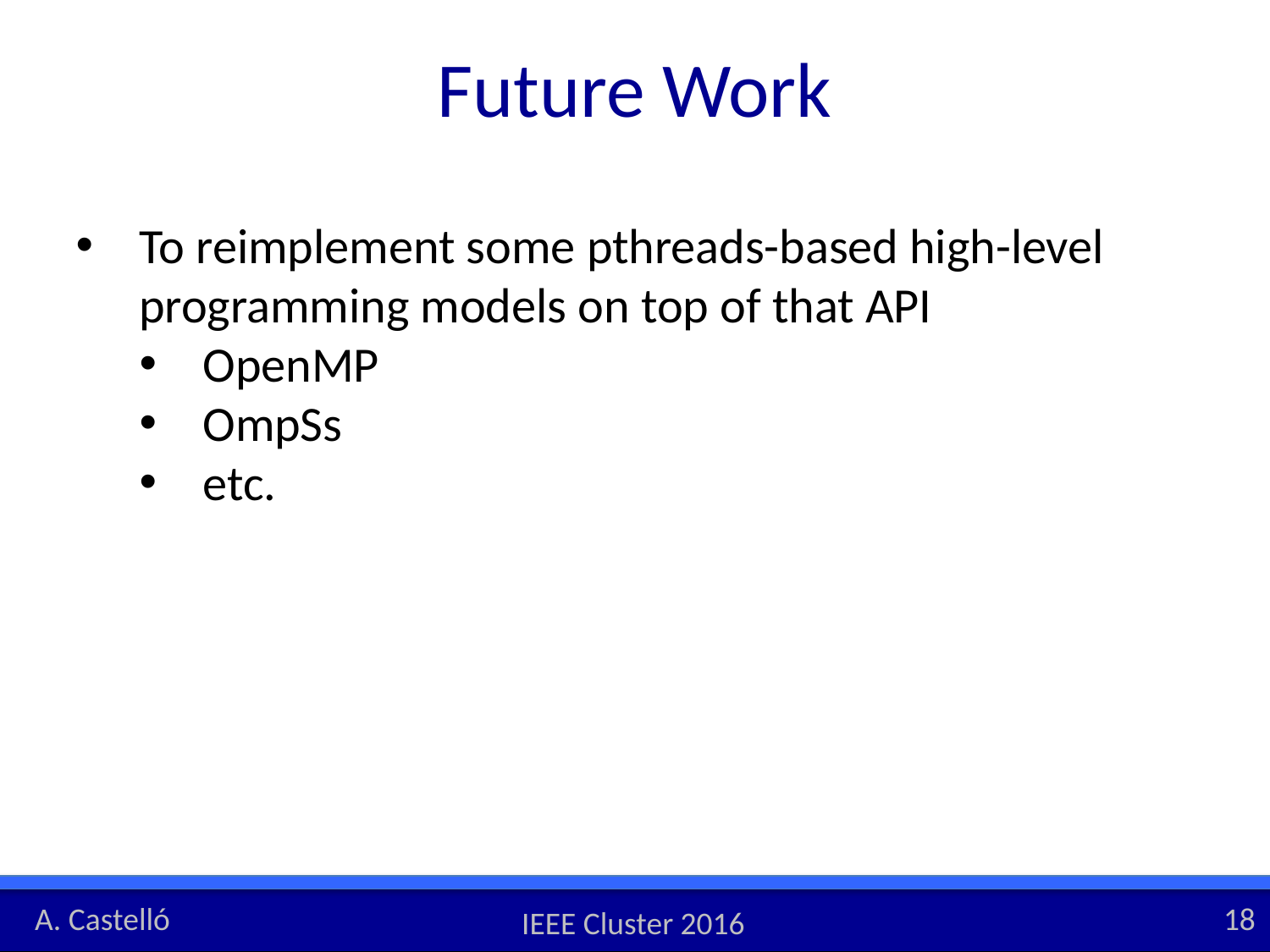

# Future Work
To reimplement some pthreads-based high-level programming models on top of that API
OpenMP
OmpSs
etc.

A. Castelló
18
IEEE Cluster 2016